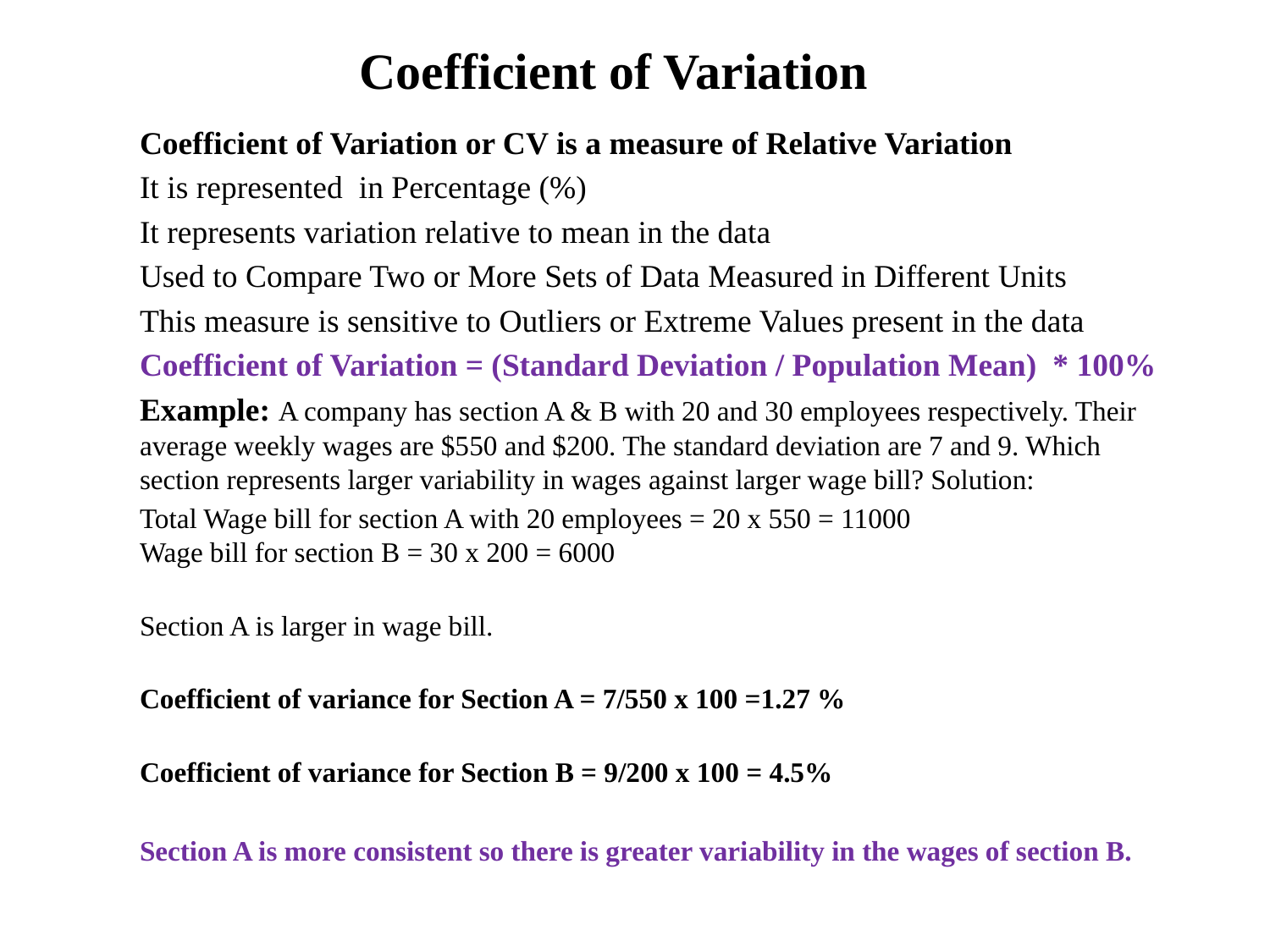

# Coefficient of Variation
Coefficient of Variation or CV is a measure of Relative Variation
It is represented  in Percentage (%)
It represents variation relative to mean in the data
Used to Compare Two or More Sets of Data Measured in Different Units
This measure is sensitive to Outliers or Extreme Values present in the data
Coefficient of Variation = (Standard Deviation / Population Mean)  * 100%
Example: A company has section A & B with 20 and 30 employees respectively. Their average weekly wages are $550 and $200. The standard deviation are 7 and 9. Which section represents larger variability in wages against larger wage bill? Solution:
Total Wage bill for section A with 20 employees = 20 x 550 = 11000
Wage bill for section B = 30 x 200 = 6000
Section A is larger in wage bill.
Coefficient of variance for Section A = 7/550 x 100 =1.27 %
Coefficient of variance for Section B = 9/200 x 100 = 4.5%

Section A is more consistent so there is greater variability in the wages of section B.